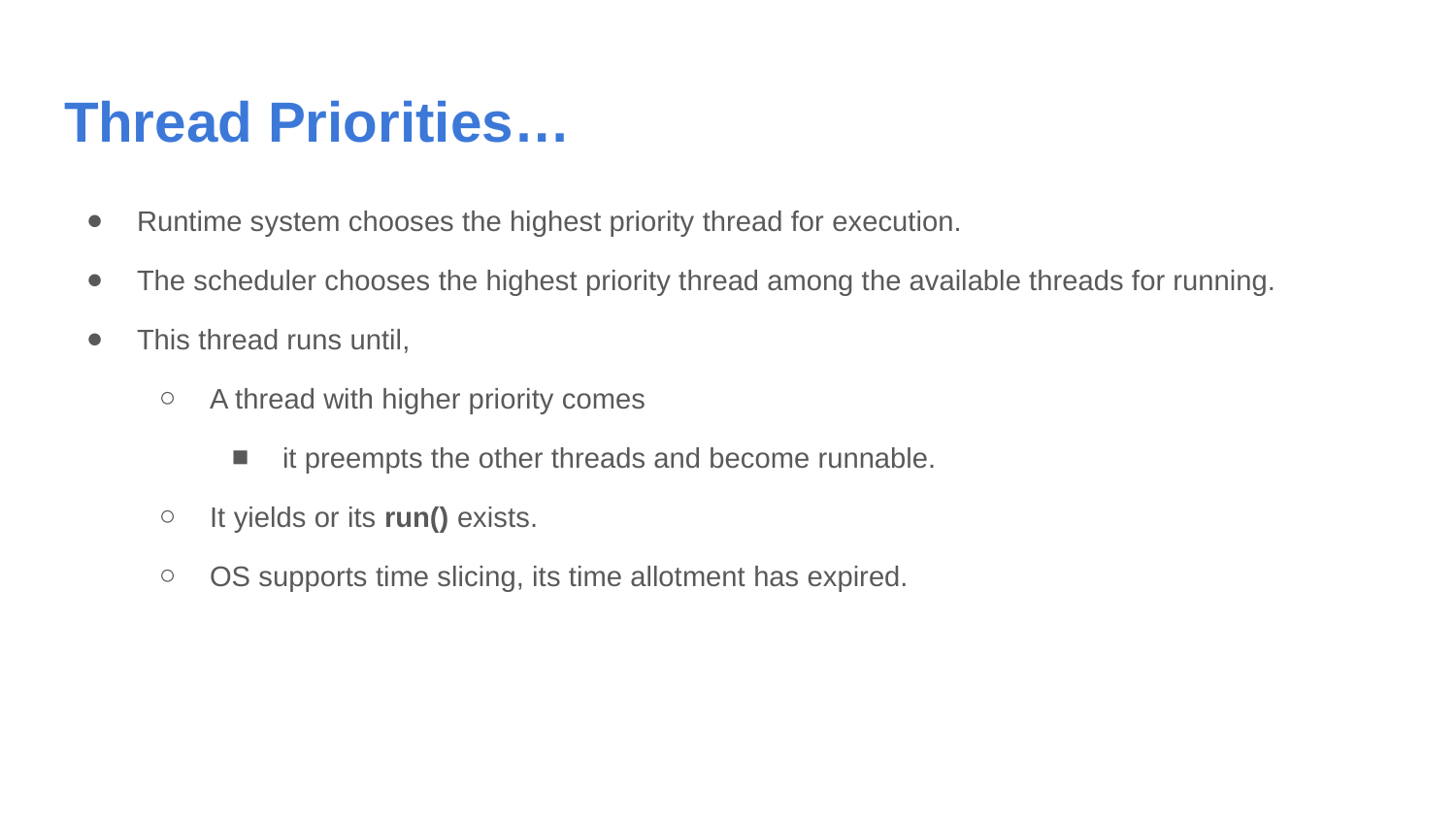

# Thread Priorities…

Runtime system chooses the highest priority thread for execution.
The scheduler chooses the highest priority thread among the available threads for running.
This thread runs until,
A thread with higher priority comes
it preempts the other threads and become runnable.
It yields or its run() exists.
OS supports time slicing, its time allotment has expired.